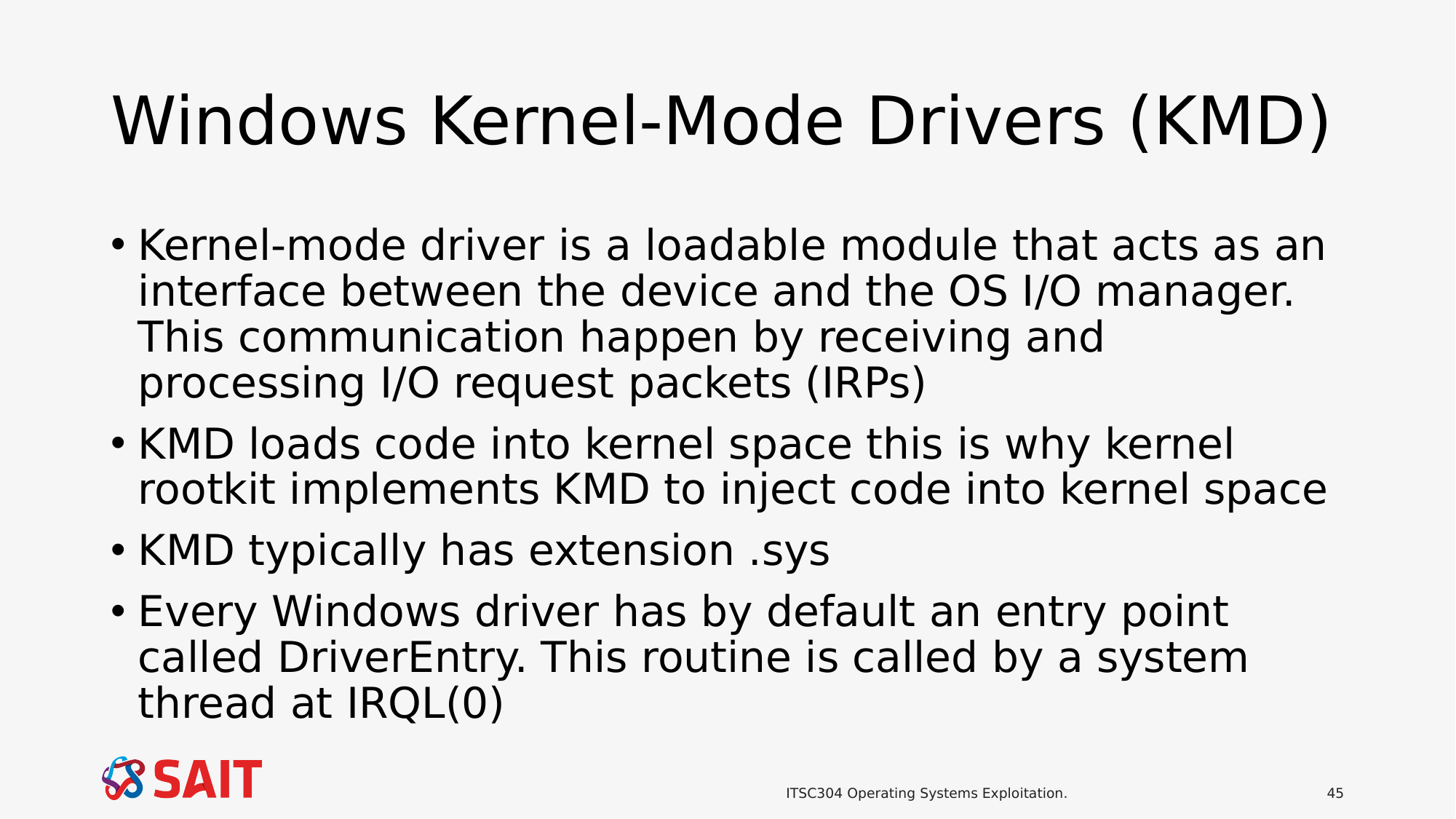

# Windows Kernel-Mode Drivers (KMD)
Kernel-mode driver is a loadable module that acts as an interface between the device and the OS I/O manager. This communication happen by receiving and processing I/O request packets (IRPs)
KMD loads code into kernel space this is why kernel rootkit implements KMD to inject code into kernel space
KMD typically has extension .sys
Every Windows driver has by default an entry point called DriverEntry. This routine is called by a system thread at IRQL(0)

ITSC304 Operating Systems Exploitation.
45